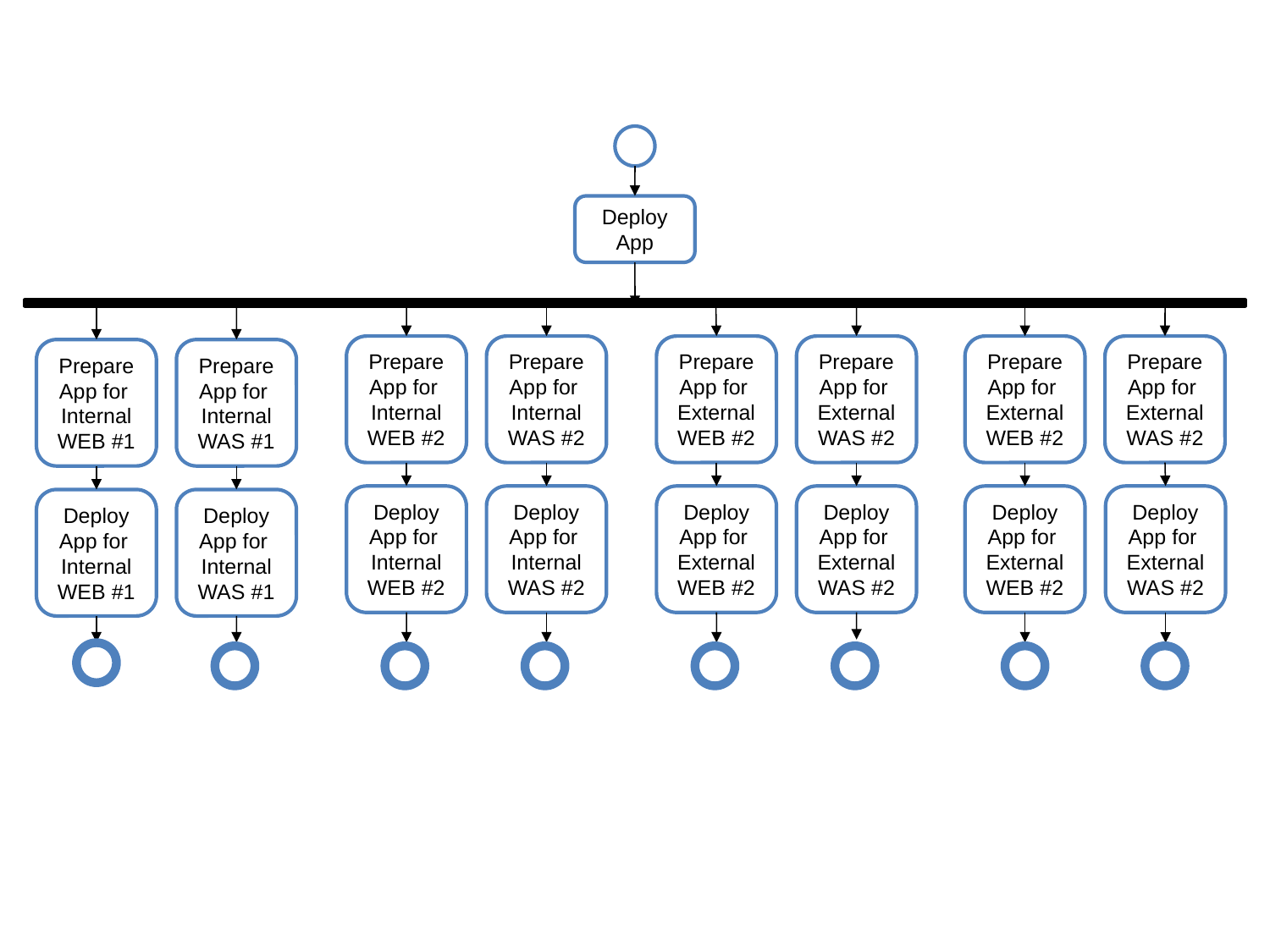

Deploy
App

Prepare
App for
Internal WEB #2
Prepare
App for
External WEB #2
Prepare
App for
External WEB #2
Prepare
App for
Internal WAS #2
Prepare
App for
External WAS #2
Prepare
App for
External WAS #2
Prepare
App for
Internal WEB #1
Prepare
App for
Internal WAS #1
Deploy
App for
Internal WEB #2
Deploy
App for
External WEB #2
Deploy
App for
External WAS #2
Deploy
App for
External WEB #2
Deploy
App for
Internal WAS #2
Deploy
App for
External WAS #2
Deploy
App for
Internal WEB #1
Deploy
App for
Internal WAS #1